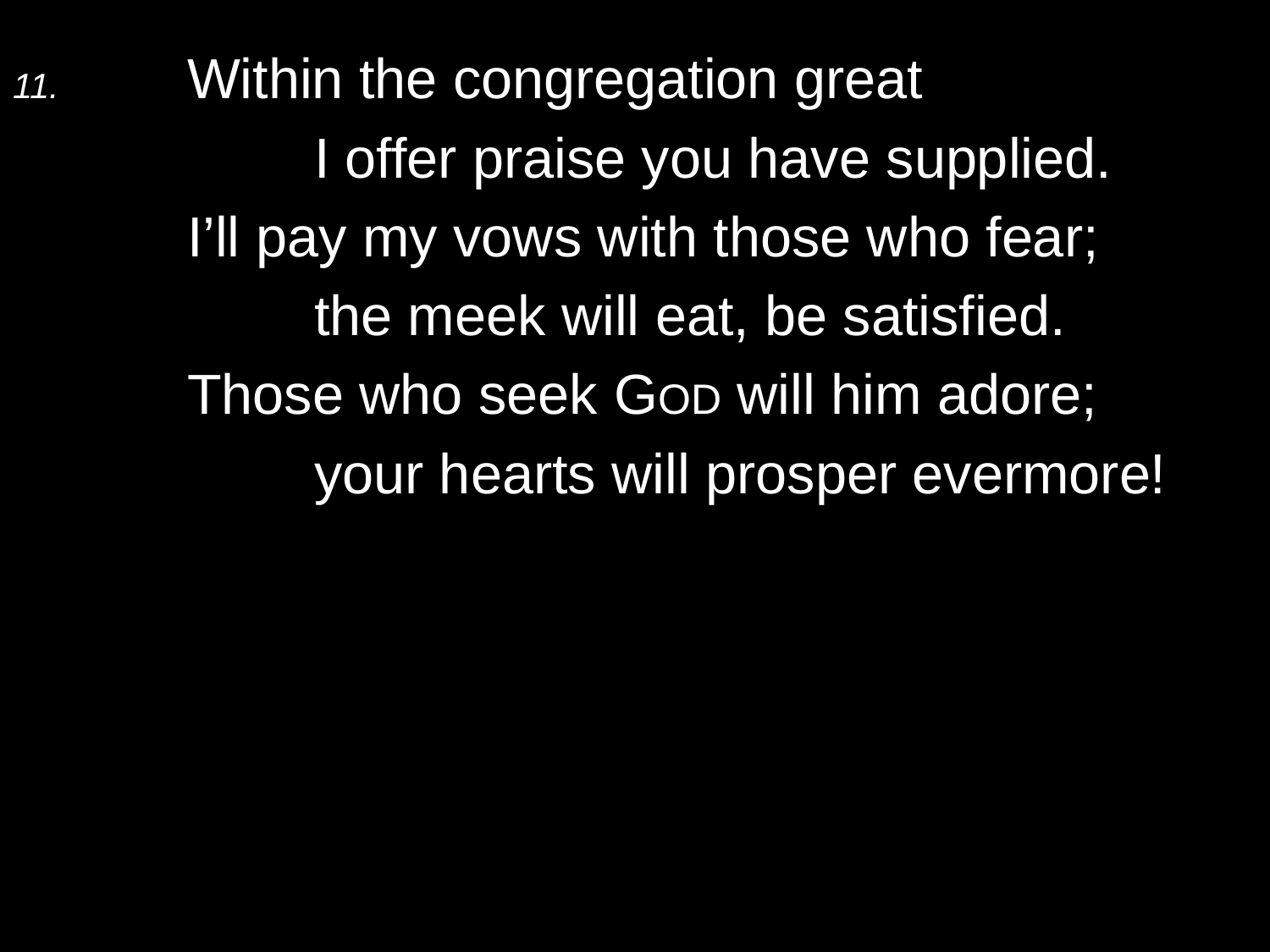

11.	Within the congregation great
		I offer praise you have supplied.
	I’ll pay my vows with those who fear;
		the meek will eat, be satisfied.
	Those who seek God will him adore;
		your hearts will prosper evermore!